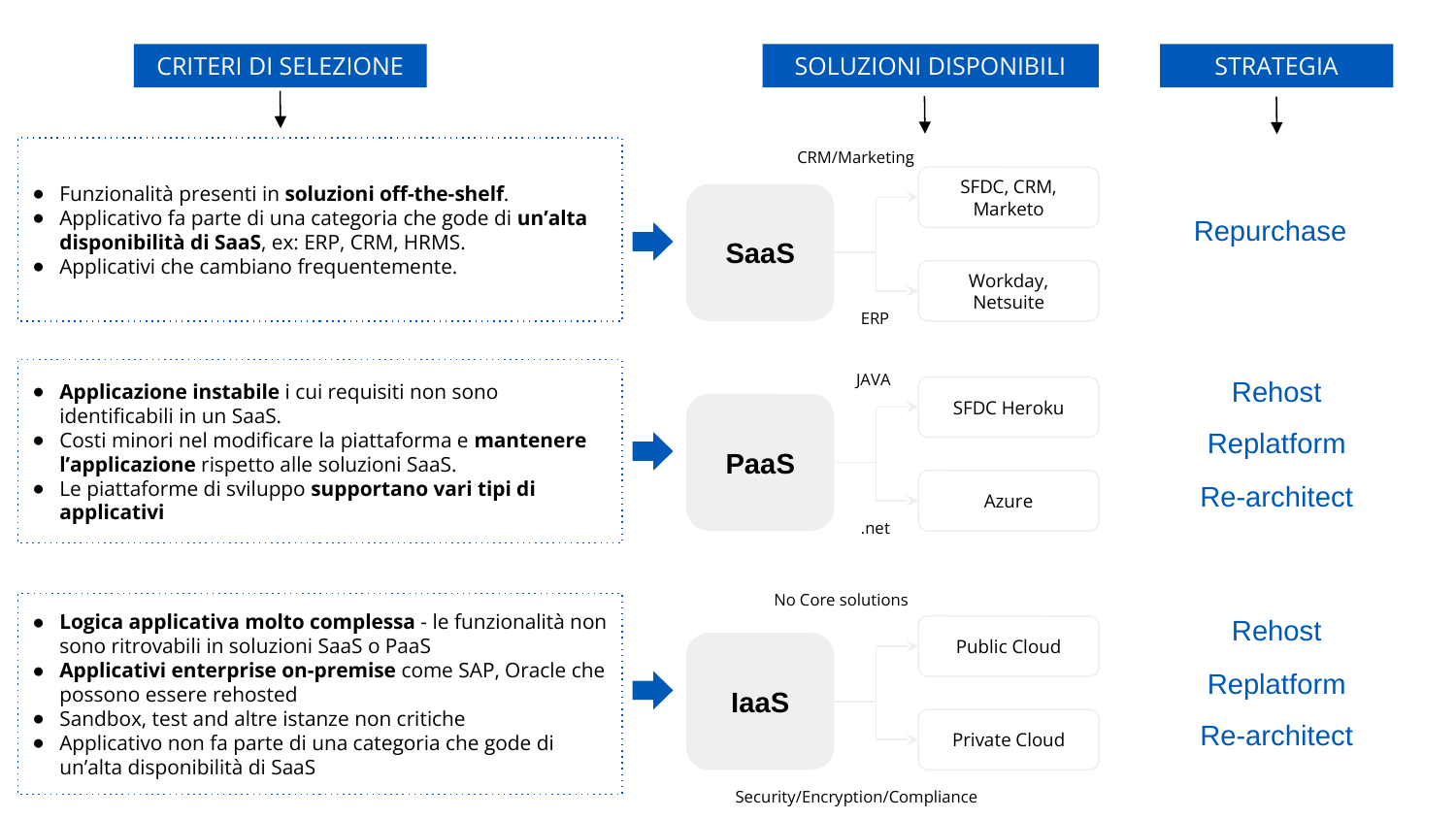

CRITERI DI SELEZIONE
SOLUZIONI DISPONIBILI
STRATEGIA
CRM/Marketing
Funzionalità presenti in soluzioni off-the-shelf.
Applicativo fa parte di una categoria che gode di un’alta disponibilità di SaaS, ex: ERP, CRM, HRMS.
Applicativi che cambiano frequentemente.
SFDC, CRM, Marketo
SaaS
Repurchase

Workday, Netsuite
ERP
JAVA
Rehost
Applicazione instabile i cui requisiti non sono identificabili in un SaaS.
Costi minori nel modificare la piattaforma e mantenere l’applicazione rispetto alle soluzioni SaaS.
Le piattaforme di sviluppo supportano vari tipi di applicativi
SFDC Heroku
PaaS
Replatform

Re-architect
Azure
.net
No Core solutions
Logica applicativa molto complessa - le funzionalità non sono ritrovabili in soluzioni SaaS o PaaS
Applicativi enterprise on-premise come SAP, Oracle che possono essere rehosted
Sandbox, test and altre istanze non critiche
Applicativo non fa parte di una categoria che gode di un’alta disponibilità di SaaS
Rehost
Public Cloud
IaaS
Replatform

Re-architect
Private Cloud
Security/Encryption/Compliance